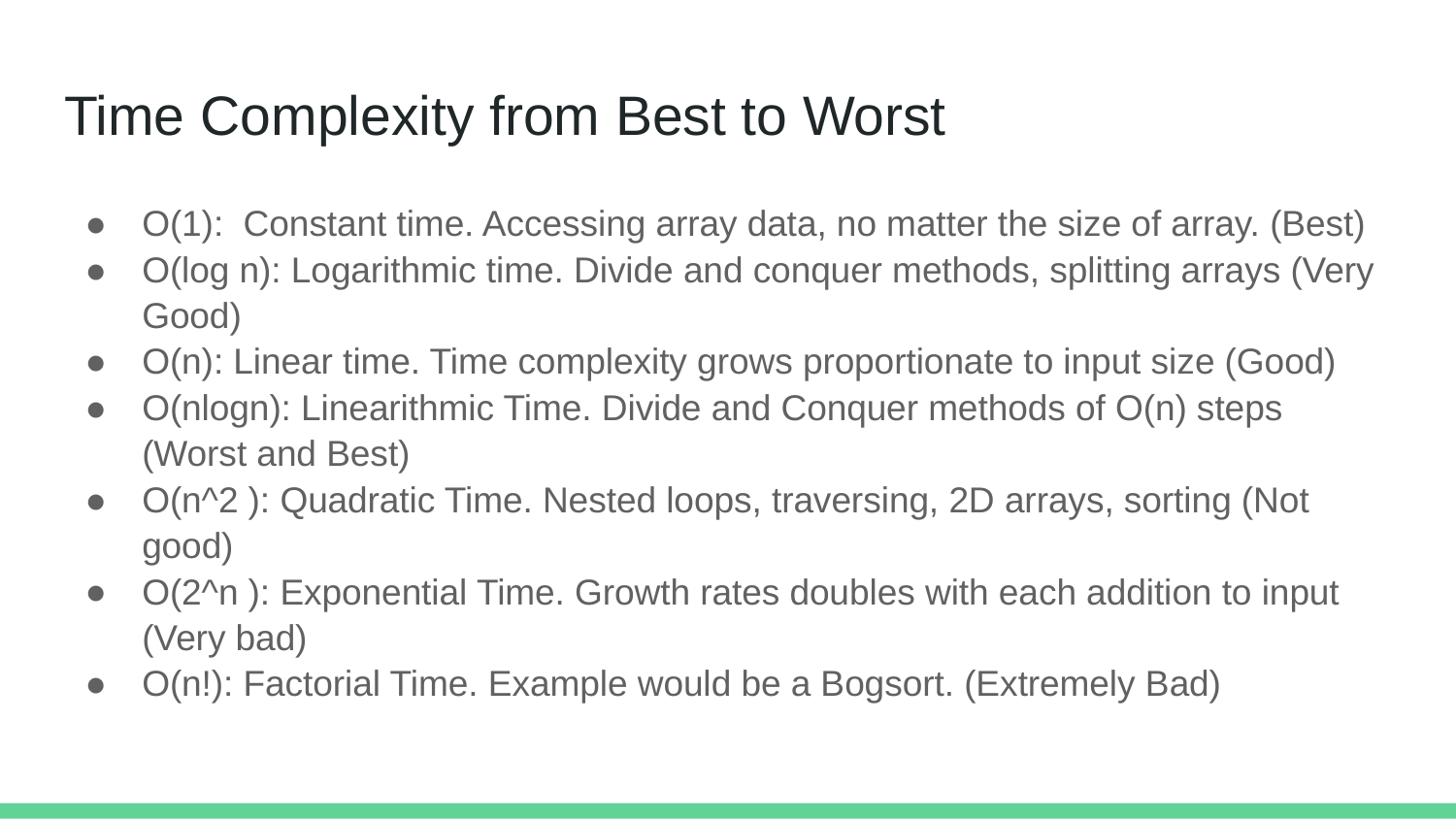

# Time Complexity from Best to Worst​
O(1):  Constant time. Accessing array data, no matter the size of array. (Best)​
O(log n): Logarithmic time. Divide and conquer methods, splitting arrays (Very Good)​
O(n): Linear time. Time complexity grows proportionate to input size (Good)​
O(nlogn): Linearithmic Time. Divide and Conquer methods of O(n) steps (Worst and Best)​
O(n^2 ): Quadratic Time. Nested loops, traversing, 2D arrays, sorting (Not good)​
O(2^n ): Exponential Time. Growth rates doubles with each addition to input (Very bad)​
O(n!): Factorial Time. Example would be a Bogsort. (Extremely Bad) ​